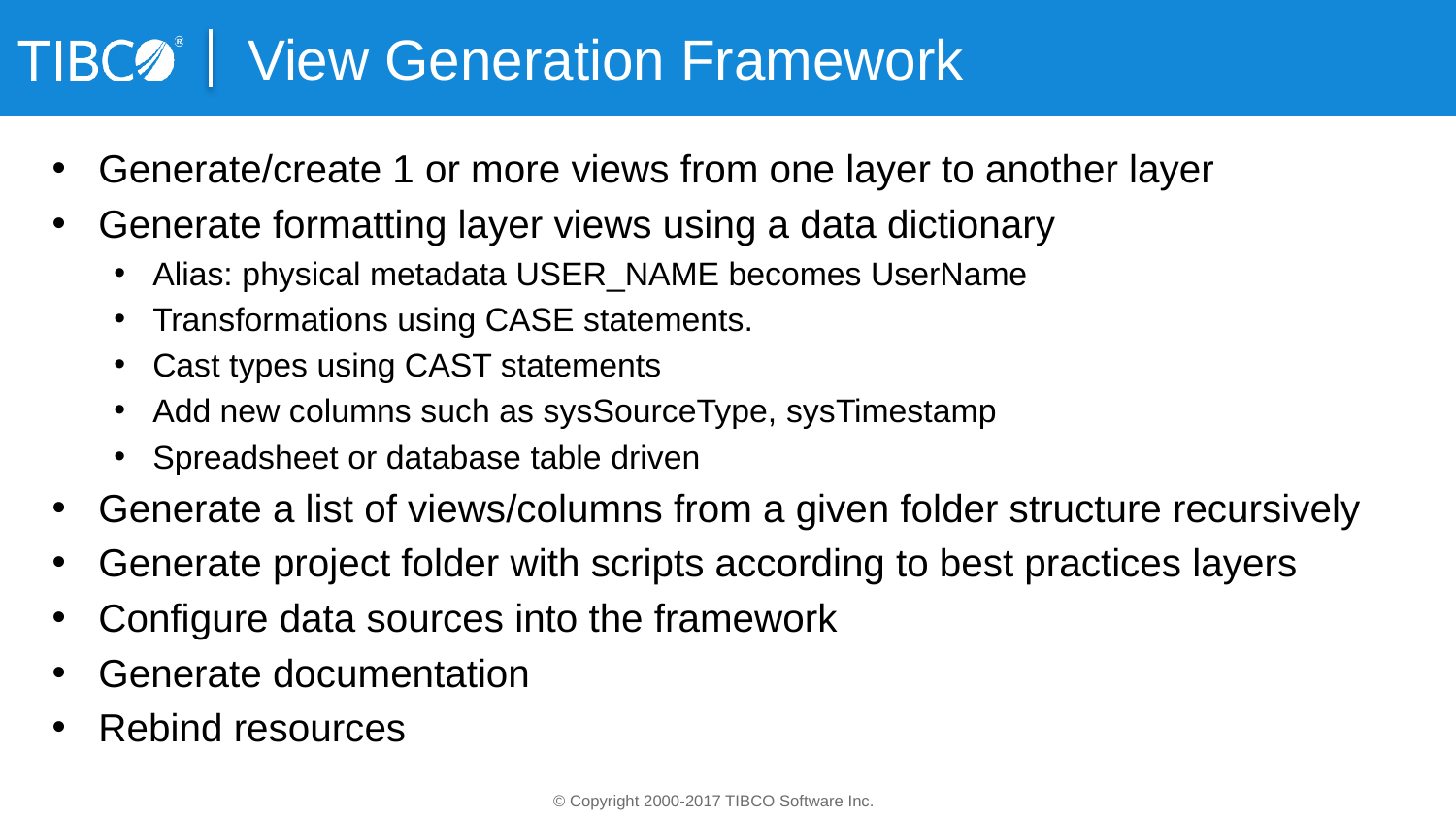

# View Generation Framework
Generate/create 1 or more views from one layer to another layer
Generate formatting layer views using a data dictionary
Alias: physical metadata USER_NAME becomes UserName
Transformations using CASE statements.
Cast types using CAST statements
Add new columns such as sysSourceType, sysTimestamp
Spreadsheet or database table driven
Generate a list of views/columns from a given folder structure recursively
Generate project folder with scripts according to best practices layers
Configure data sources into the framework
Generate documentation
Rebind resources
© Copyright 2000-2017 TIBCO Software Inc.